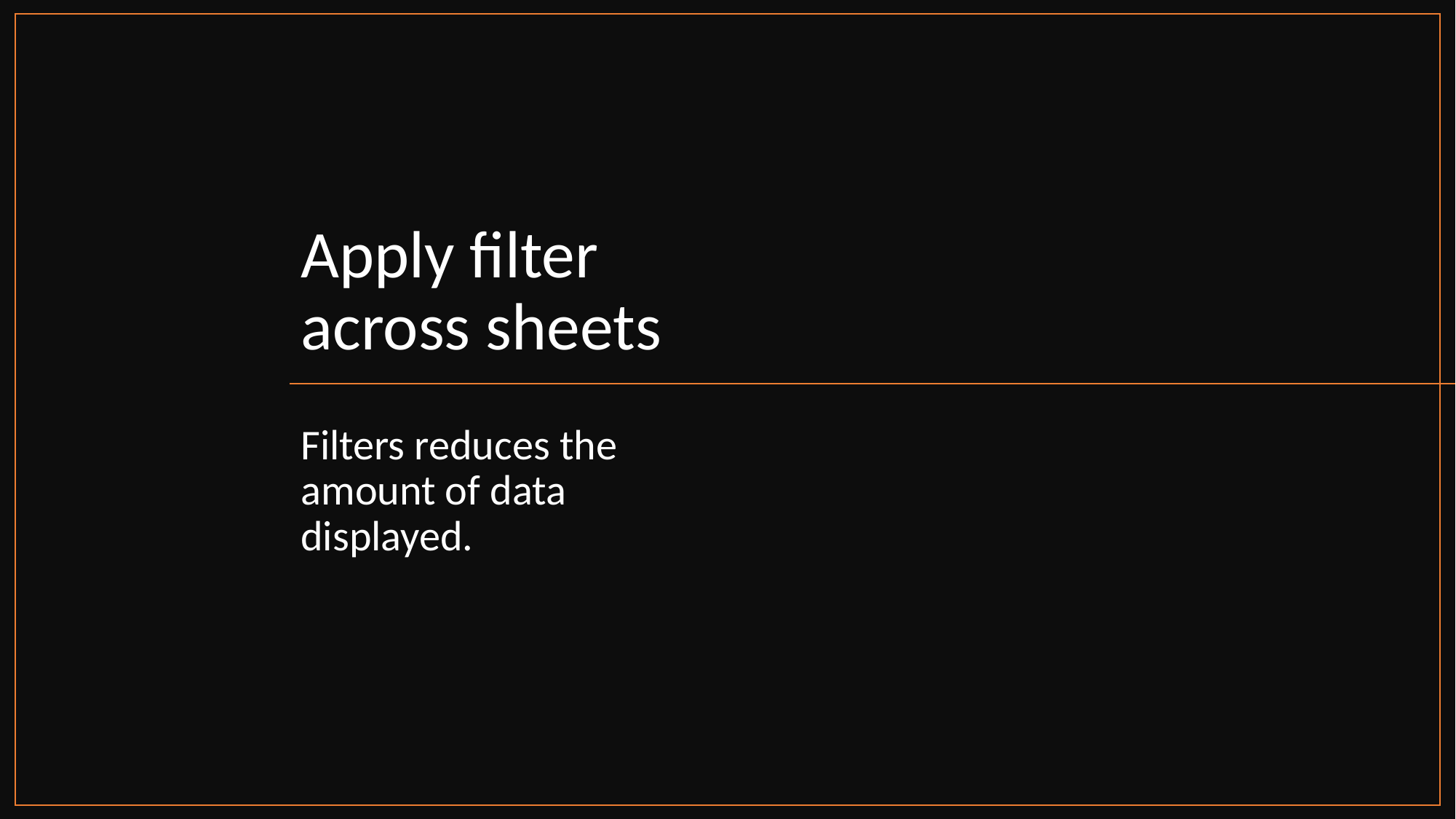

# Apply filter across sheets
Filters reduces the amount of data displayed.